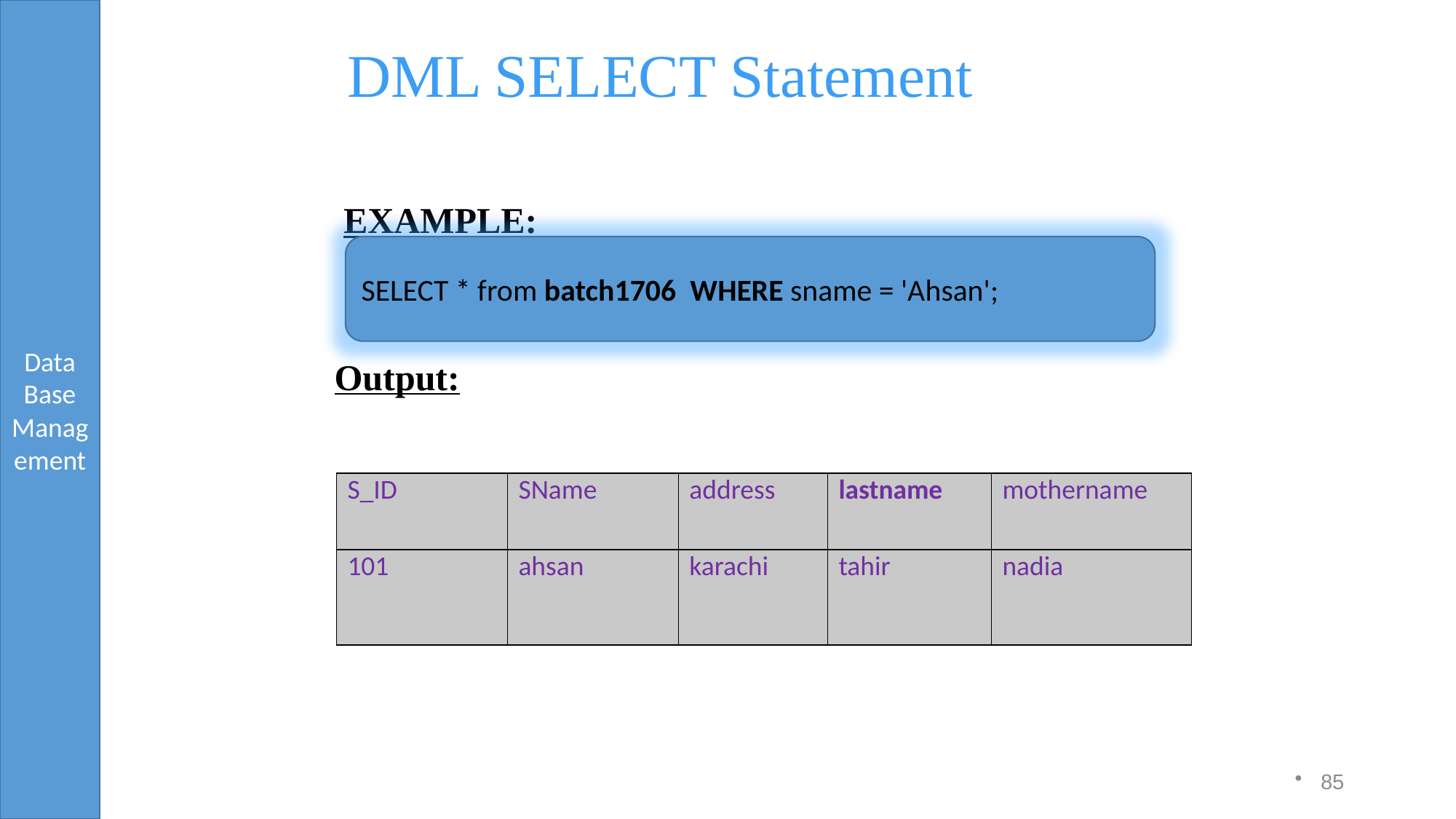

# DML SELECT Statement

 EXAMPLE:

Output:
SELECT * from batch1706  WHERE sname = 'Ahsan';
| S\_ID | SName | address | lastname | mothername |
| --- | --- | --- | --- | --- |
| 101 | ahsan | karachi | tahir | nadia |

85